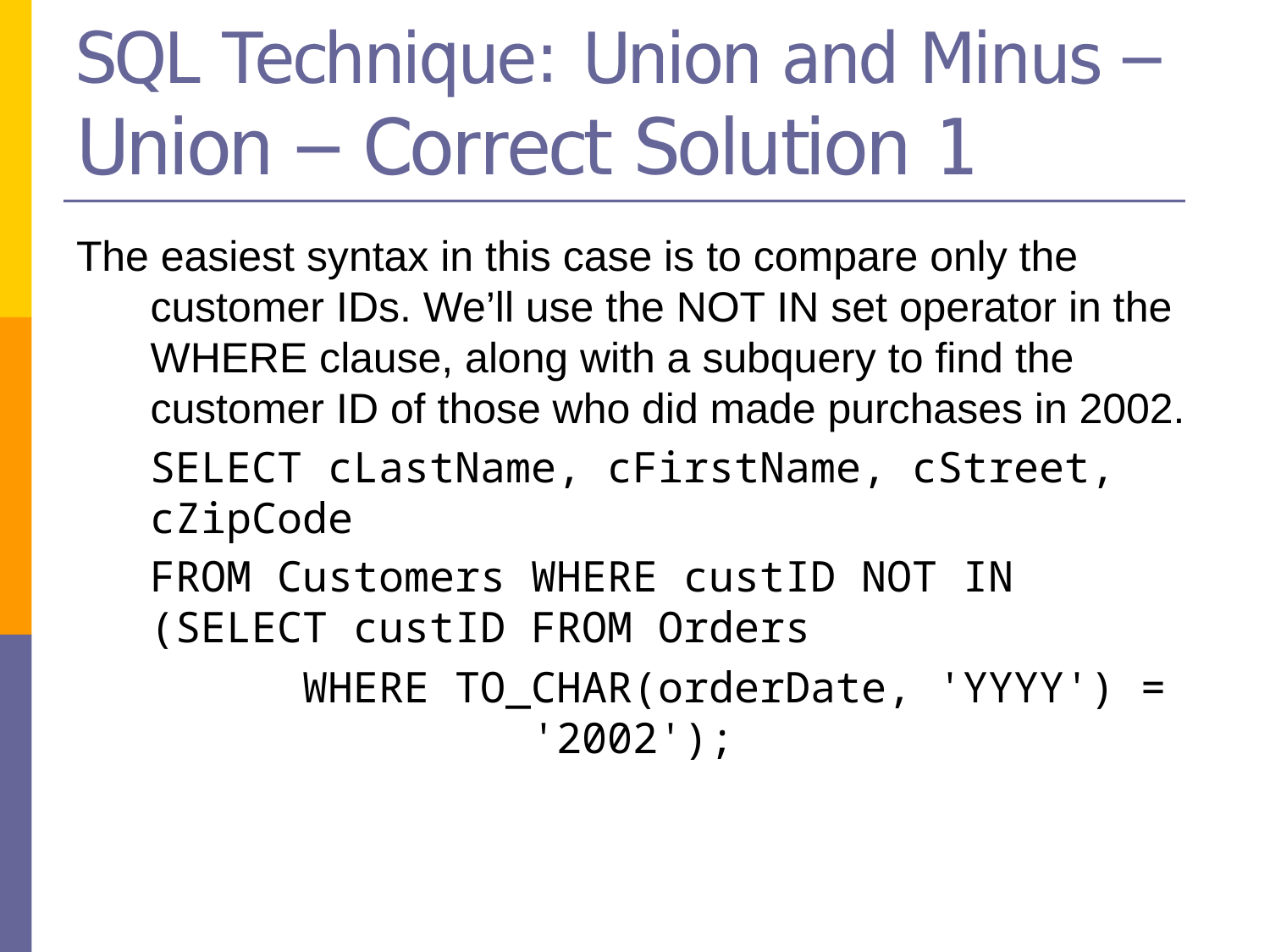

# SQL Technique: Union and Minus – Union – Correct Solution 1
The easiest syntax in this case is to compare only the customer IDs. We’ll use the NOT IN set operator in the WHERE clause, along with a subquery to find the customer ID of those who did made purchases in 2002.
	SELECT cLastName, cFirstName, cStreet, cZipCode
	FROM Customers WHERE custID NOT IN 	(SELECT custID FROM Orders
		 WHERE TO_CHAR(orderDate, 'YYYY') = 			'2002');